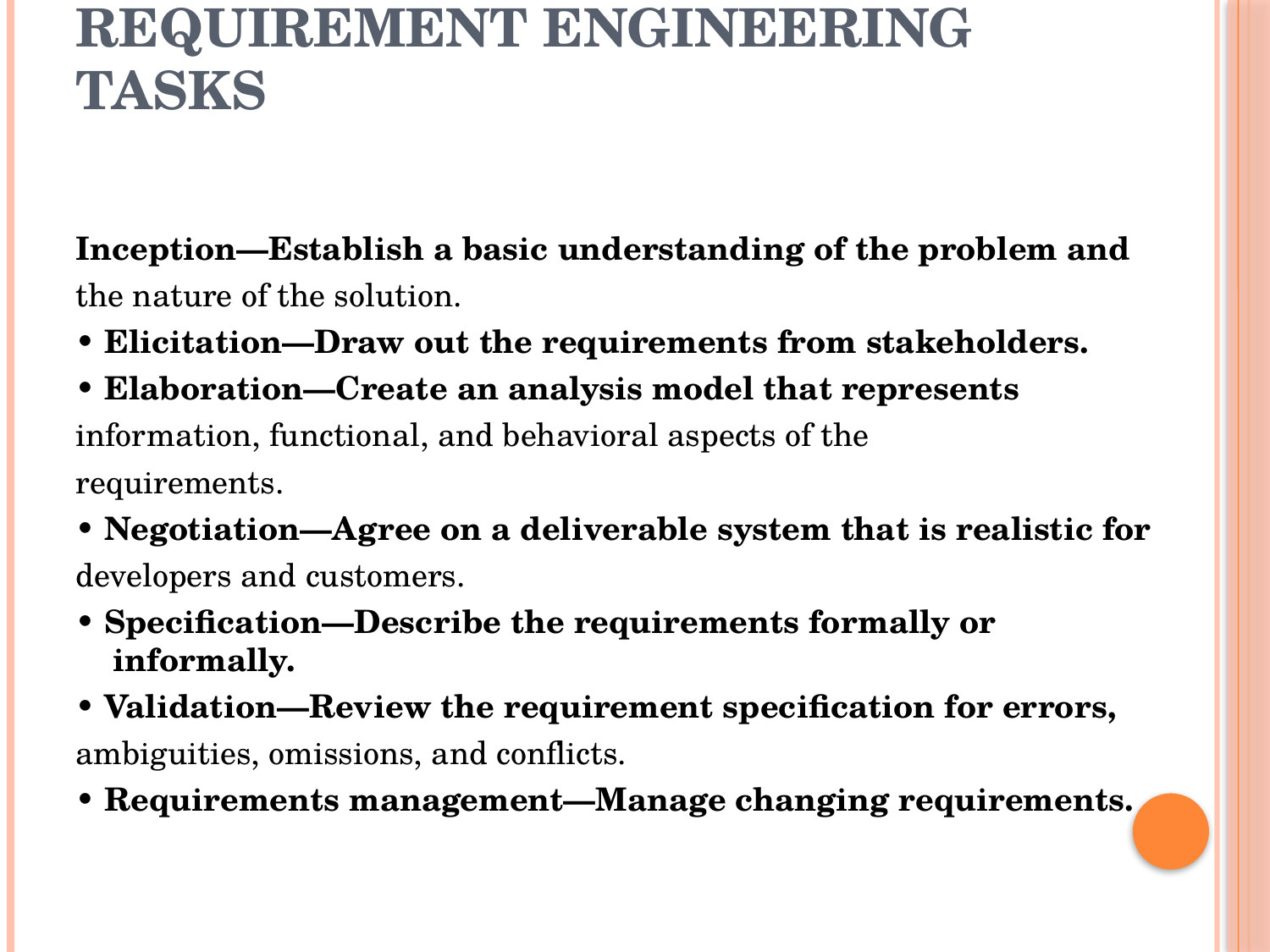

# Requirement Engineering Tasks
Inception—Establish a basic understanding of the problem and
the nature of the solution.
• Elicitation—Draw out the requirements from stakeholders.
• Elaboration—Create an analysis model that represents
information, functional, and behavioral aspects of the
requirements.
• Negotiation—Agree on a deliverable system that is realistic for
developers and customers.
• Specification—Describe the requirements formally or informally.
• Validation—Review the requirement specification for errors,
ambiguities, omissions, and conflicts.
• Requirements management—Manage changing requirements.